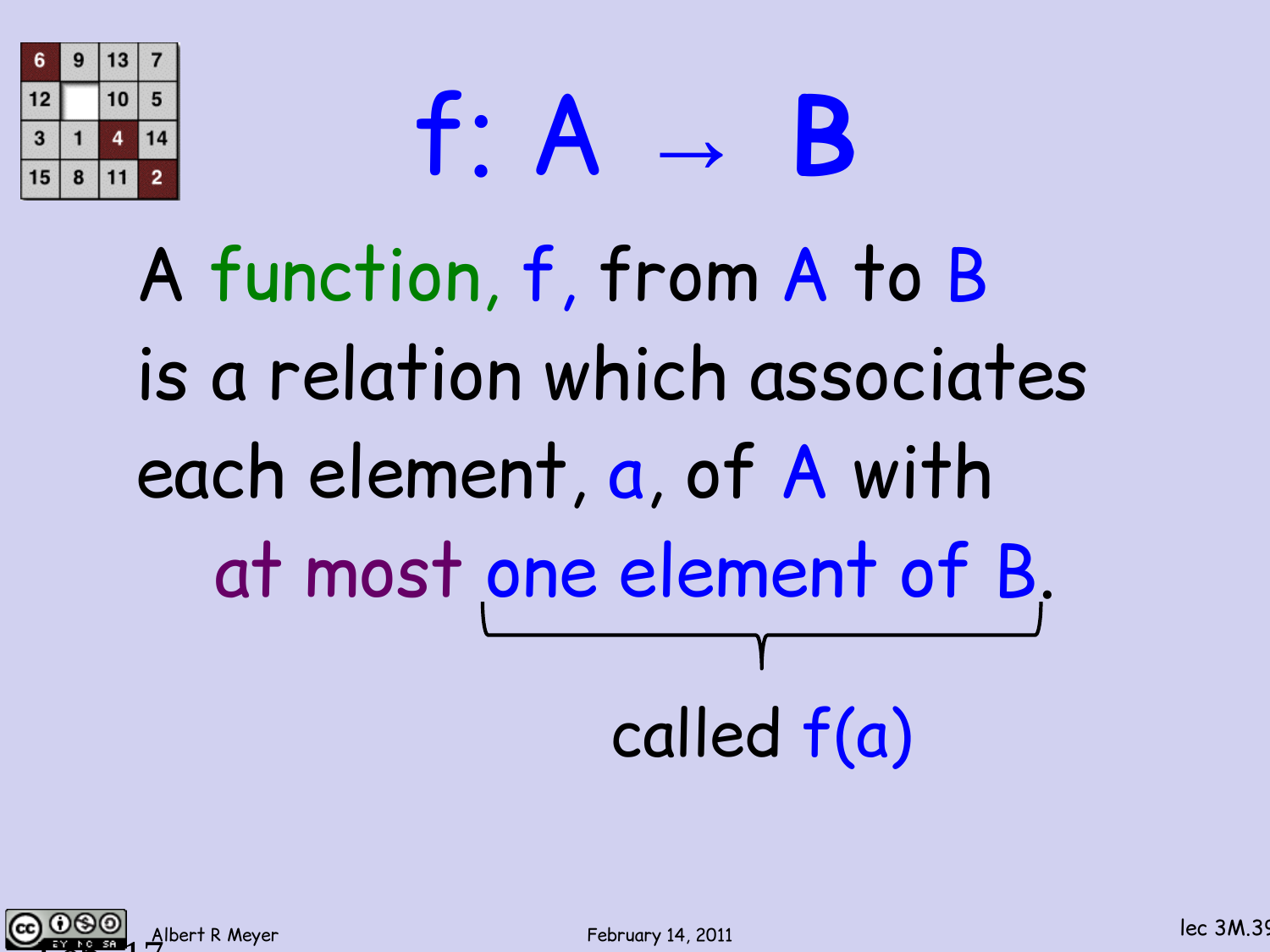

f: A → B
A function, f, from A to B
is a relation which associates
each element, a, of A with
at most one element of B.

called f(a)
Feb. 17, 2009